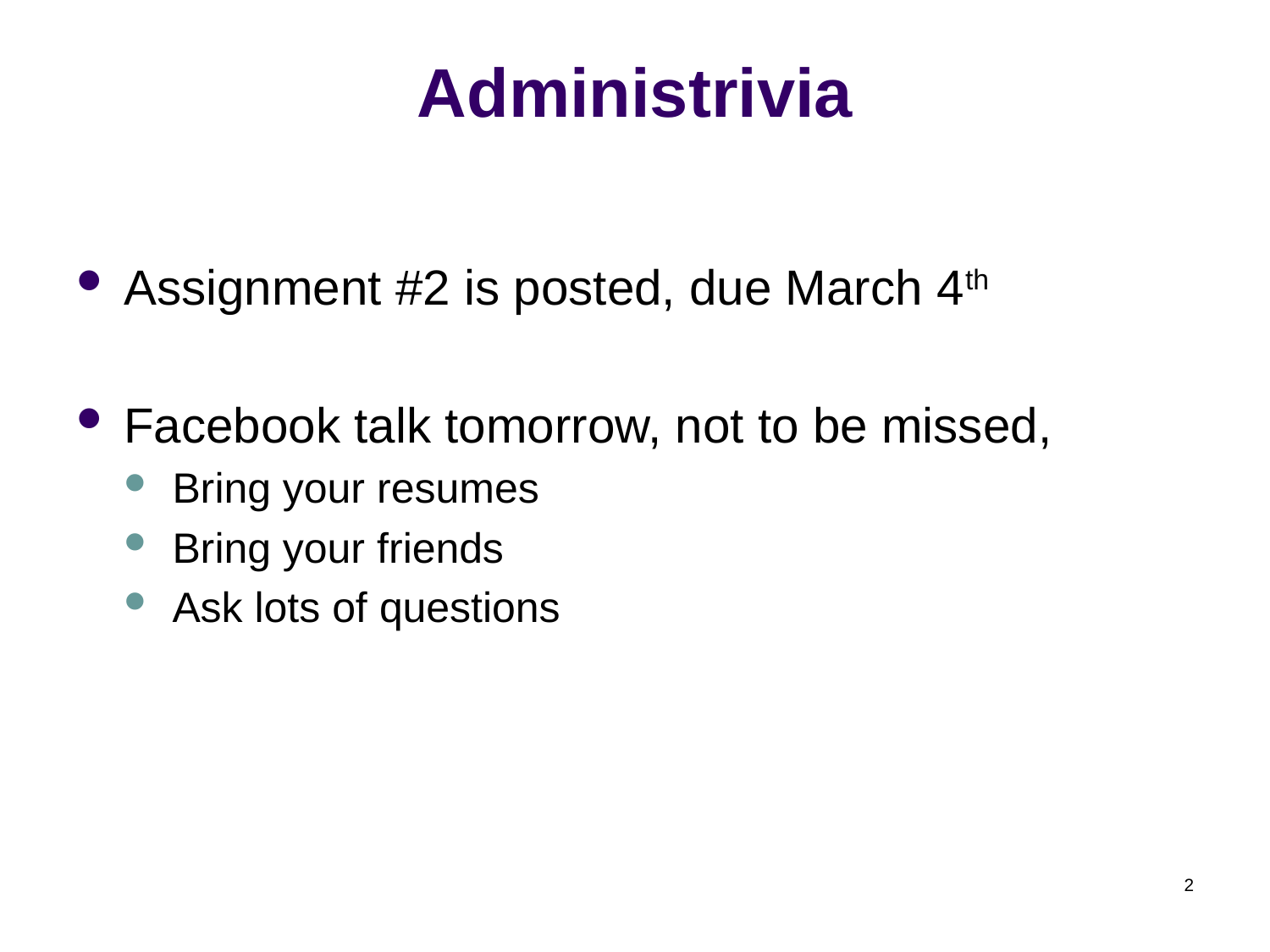

# Administrivia

Assignment #2 is posted, due March 4th

Facebook talk tomorrow, not to be missed,
Bring your resumes
Bring your friends
Ask lots of questions

2